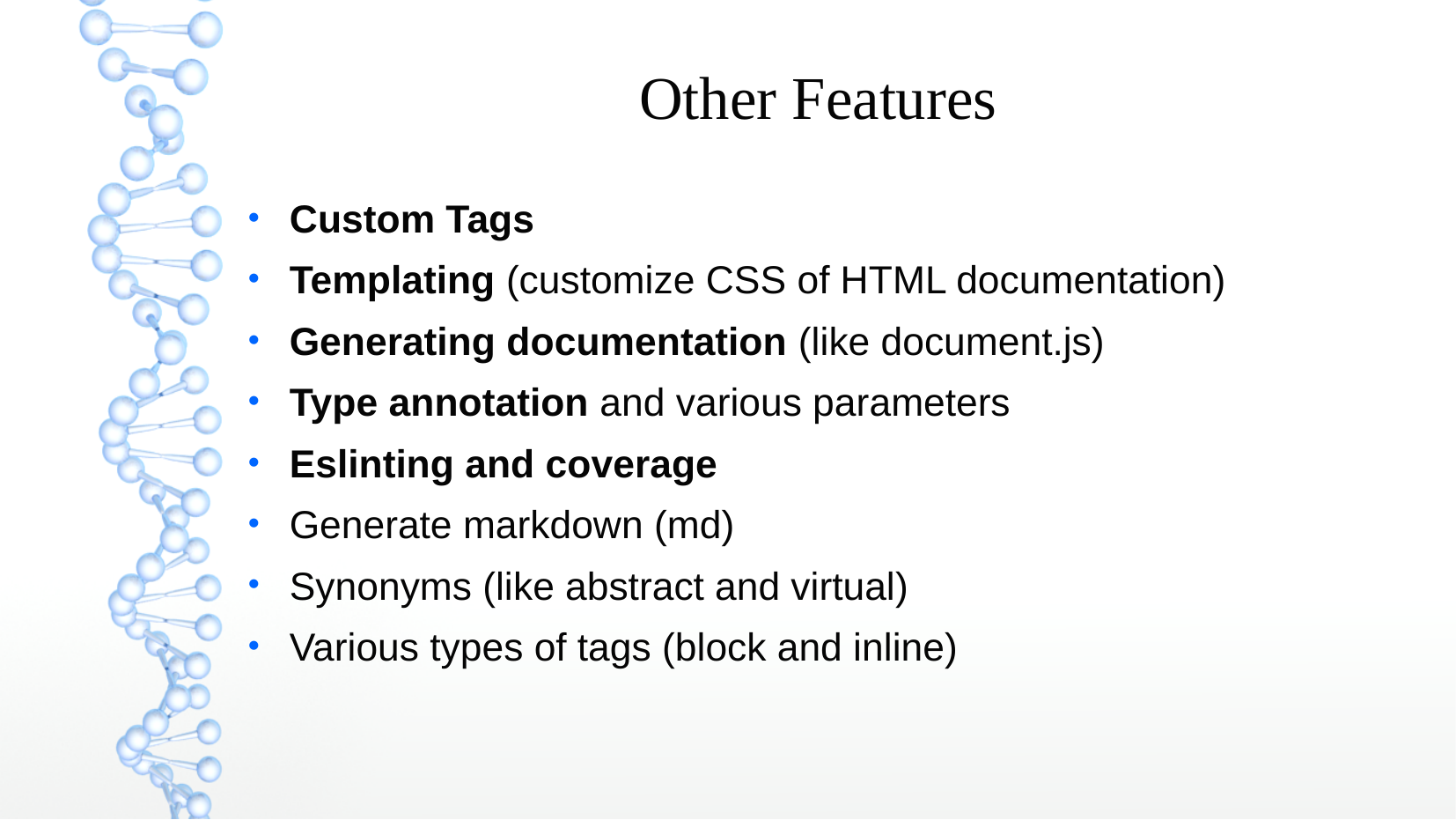

Other Features
Custom Tags
Templating (customize CSS of HTML documentation)
Generating documentation (like document.js)
Type annotation and various parameters
Eslinting and coverage
Generate markdown (md)
Synonyms (like abstract and virtual)
Various types of tags (block and inline)